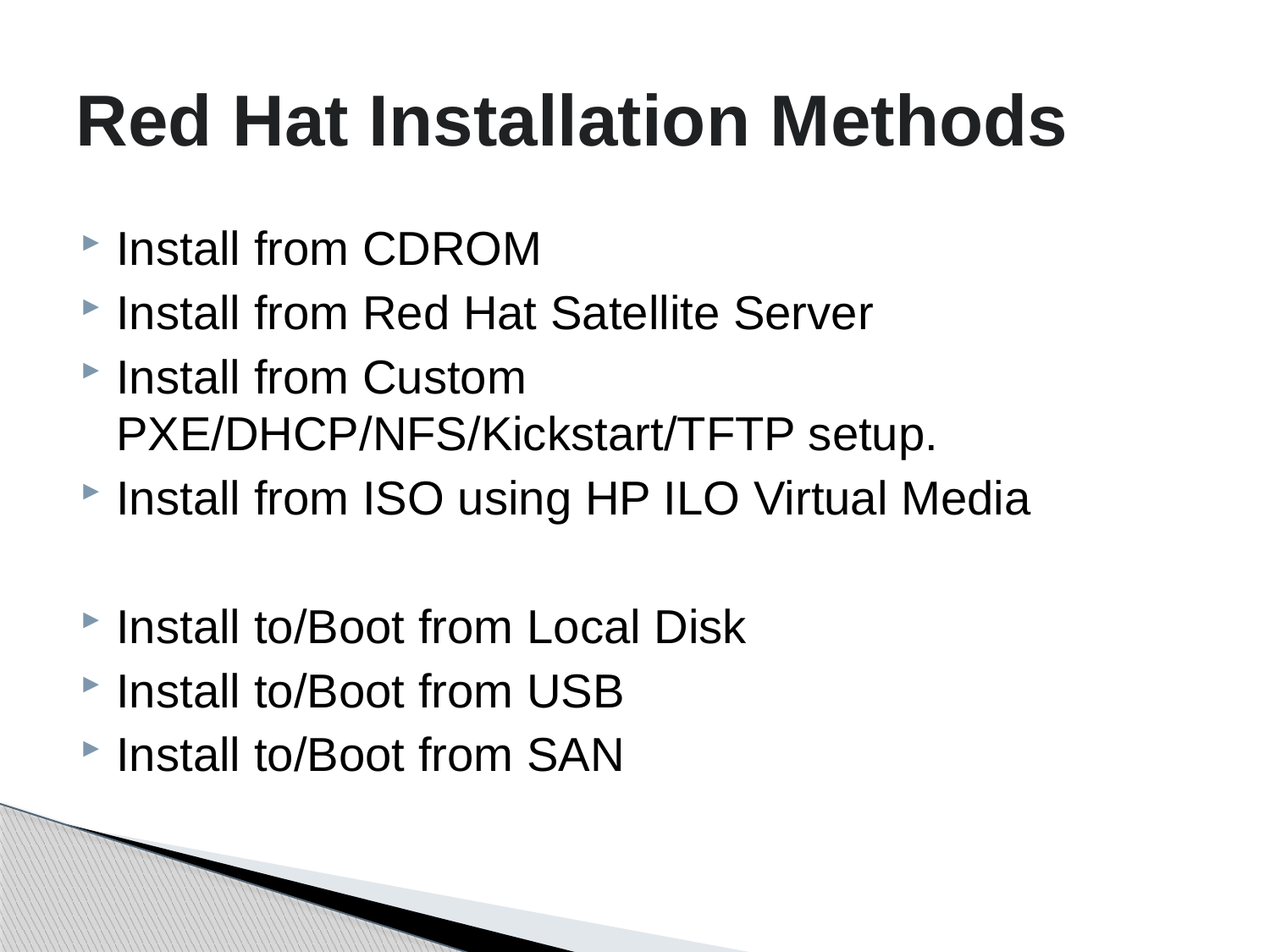

# Red Hat Installation Methods
Install from CDROM
Install from Red Hat Satellite Server
Install from Custom PXE/DHCP/NFS/Kickstart/TFTP setup.
Install from ISO using HP ILO Virtual Media

Install to/Boot from Local Disk
Install to/Boot from USB
Install to/Boot from SAN